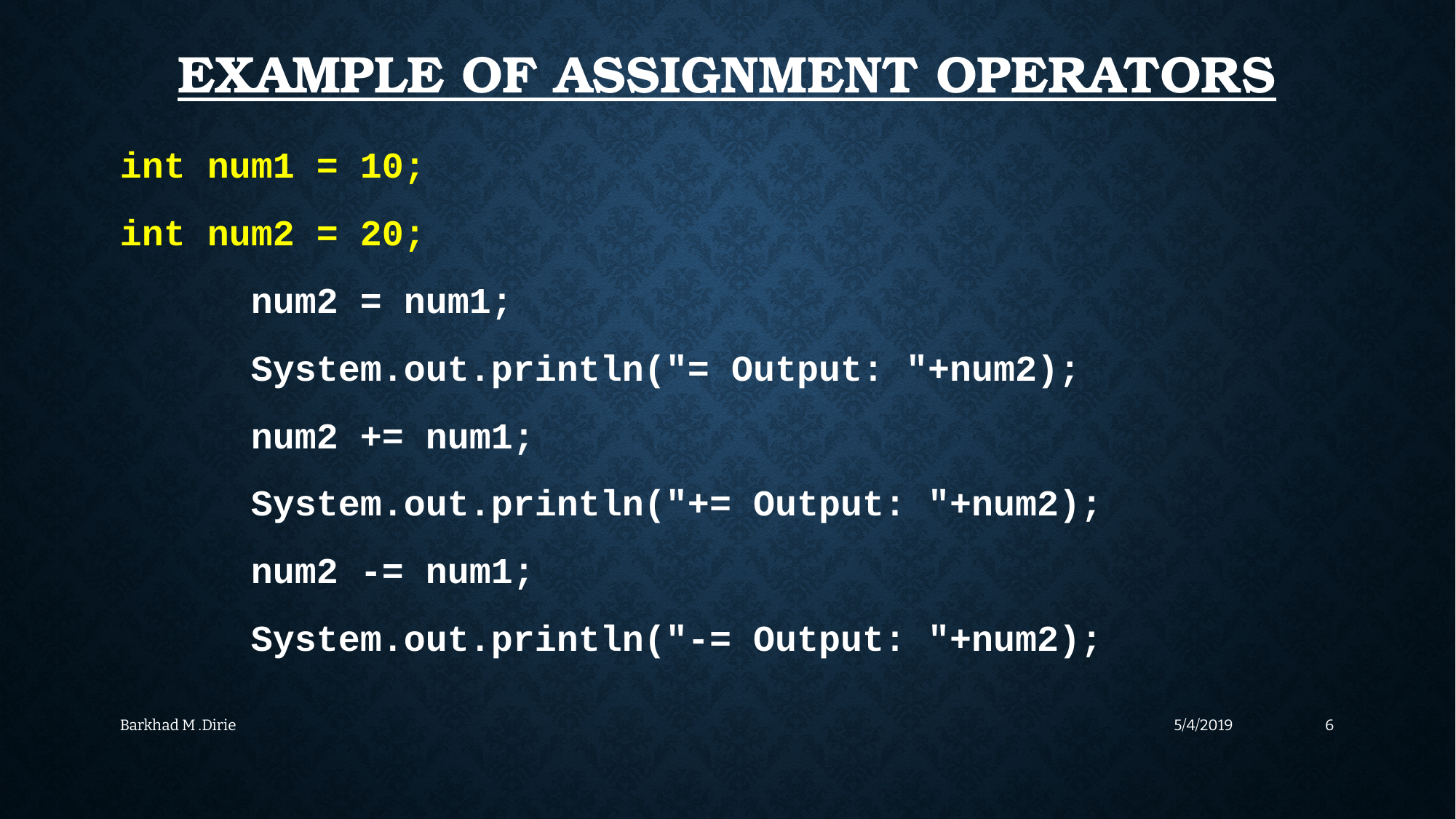

# Example of Assignment Operators
int num1 = 10;
int num2 = 20;
      num2 = num1;
      System.out.println("= Output: "+num2);
      num2 += num1;
      System.out.println("+= Output: "+num2);
      num2 -= num1;
      System.out.println("-= Output: "+num2);

Barkhad M .Dirie
5/4/2019
6